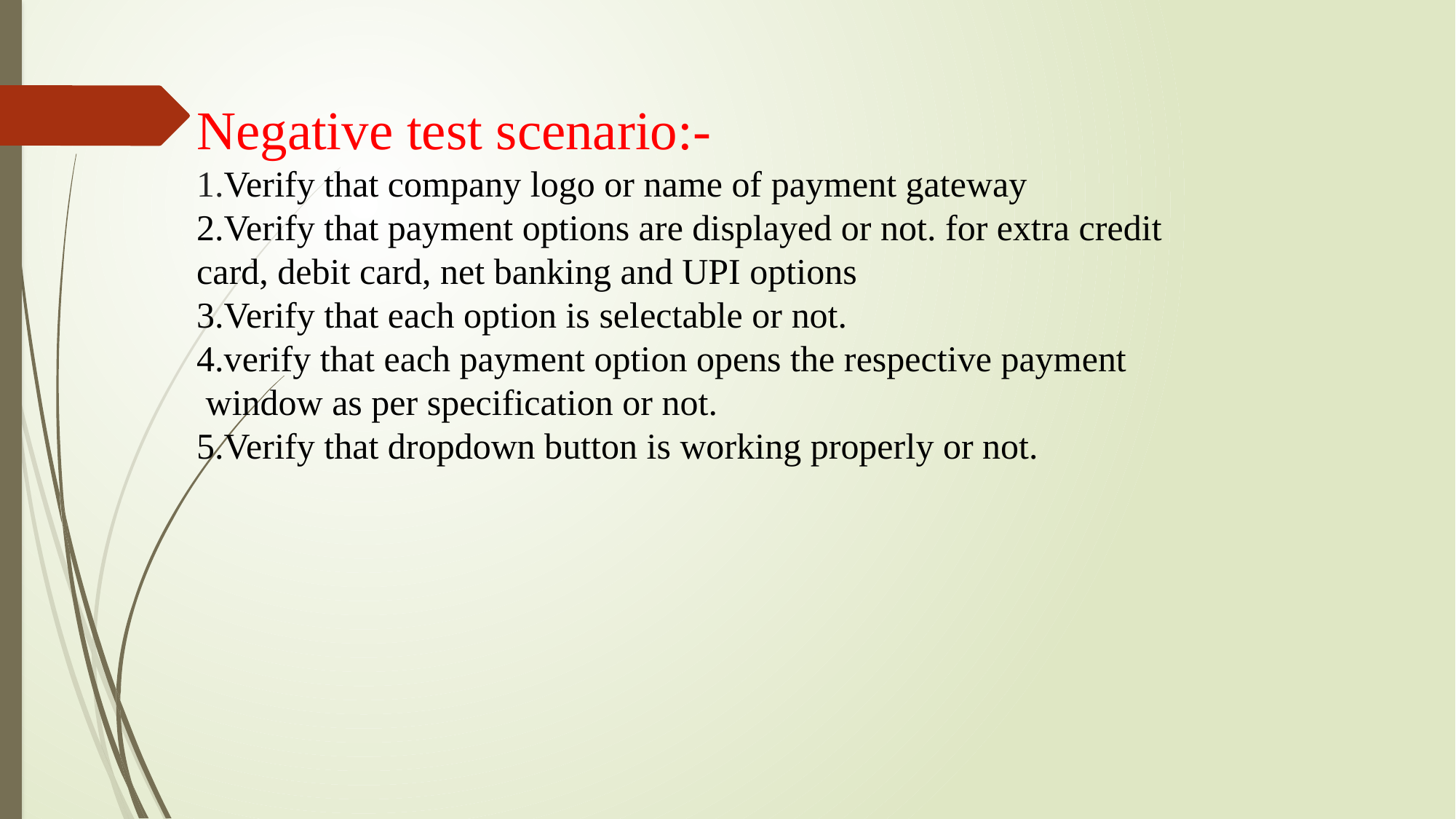

# Negative test scenario:- 1.Verify that company logo or name of payment gateway 2.Verify that payment options are displayed or not. for extra credit card, debit card, net banking and UPI options 3.Verify that each option is selectable or not. 4.verify that each payment option opens the respective payment window as per specification or not. 5.Verify that dropdown button is working properly or not.